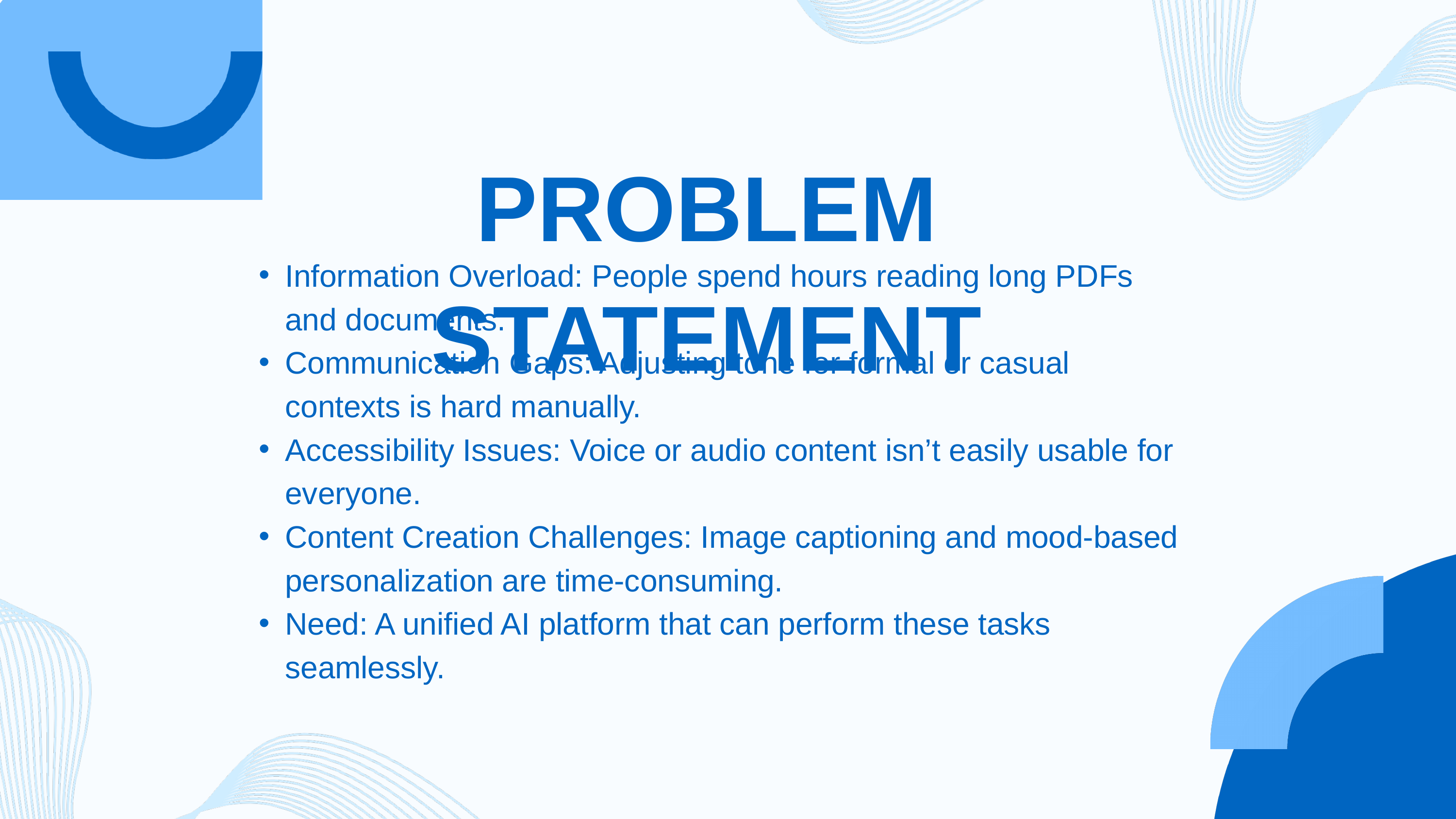

PROBLEM STATEMENT
Information Overload: People spend hours reading long PDFs and documents.
Communication Gaps: Adjusting tone for formal or casual contexts is hard manually.
Accessibility Issues: Voice or audio content isn’t easily usable for everyone.
Content Creation Challenges: Image captioning and mood-based personalization are time-consuming.
Need: A unified AI platform that can perform these tasks seamlessly.